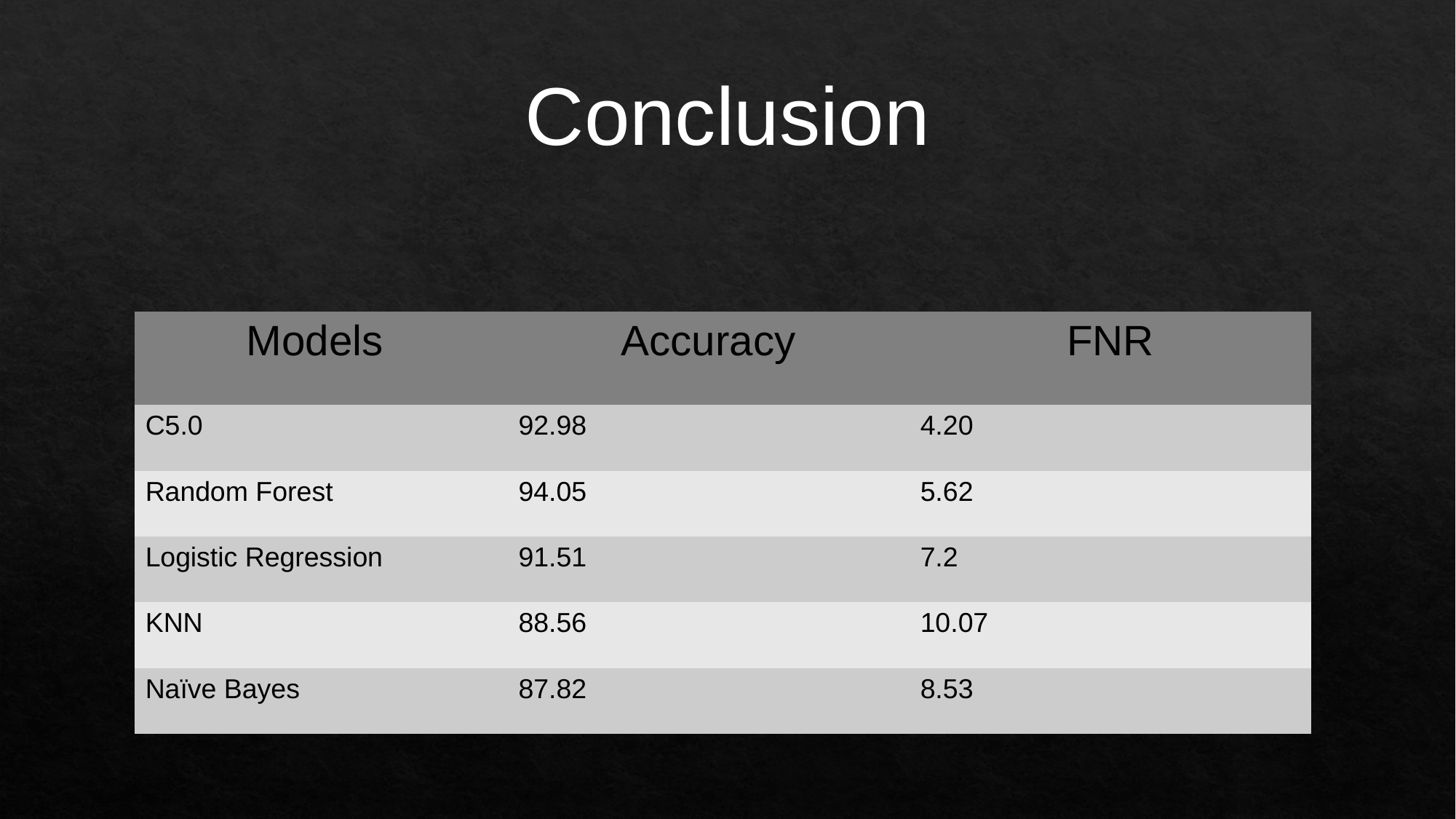

Conclusion
| Models | Accuracy | FNR |
| --- | --- | --- |
| C5.0 | 92.98 | 4.20 |
| Random Forest | 94.05 | 5.62 |
| Logistic Regression | 91.51 | 7.2 |
| KNN | 88.56 | 10.07 |
| Naïve Bayes | 87.82 | 8.53 |